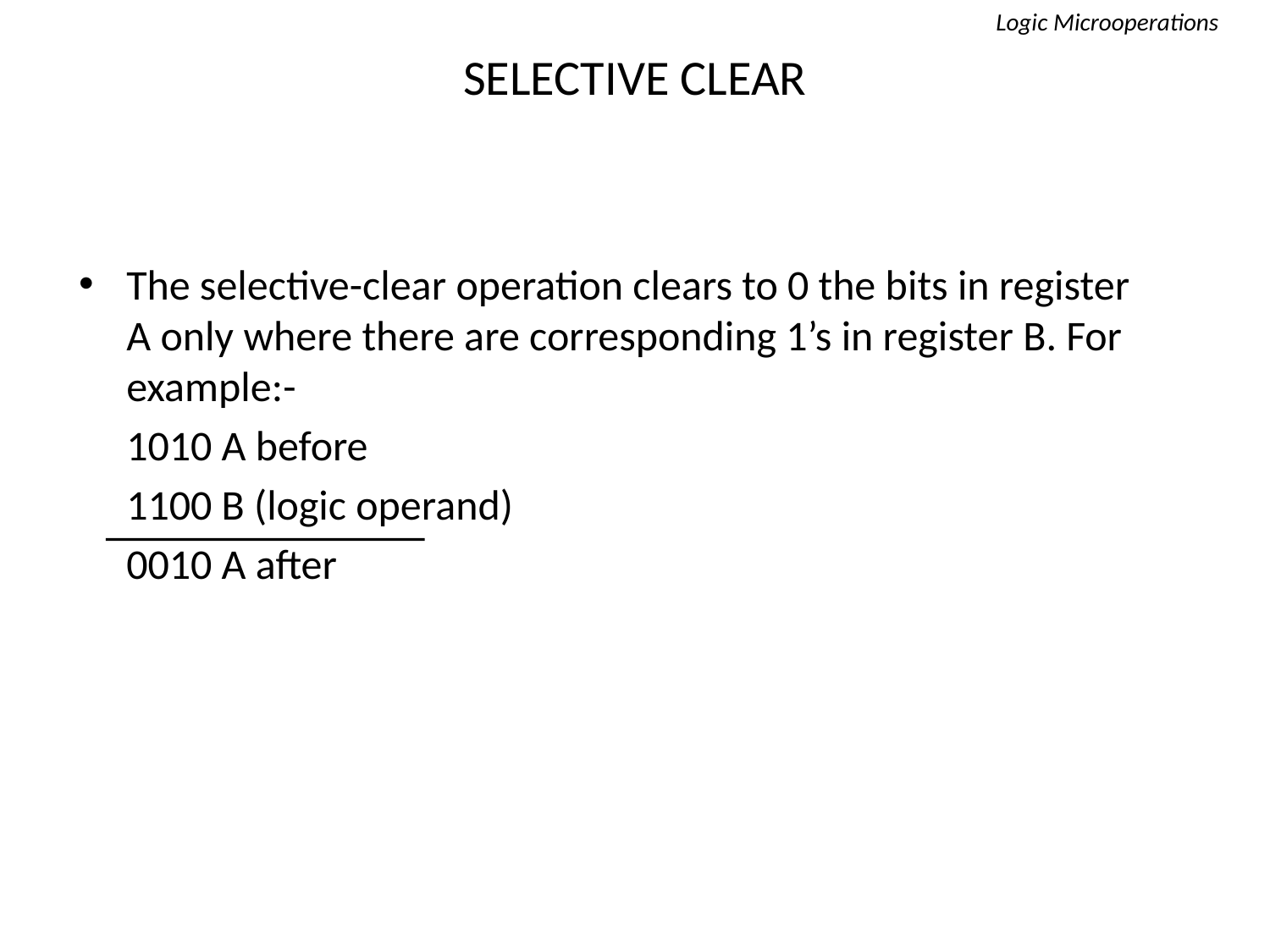

Logic Microoperations
# SELECTIVE CLEAR
The selective-clear operation clears to 0 the bits in register A only where there are corresponding 1’s in register B. For example:-
	1010 A before
	1100 B (logic operand)
	0010 A after